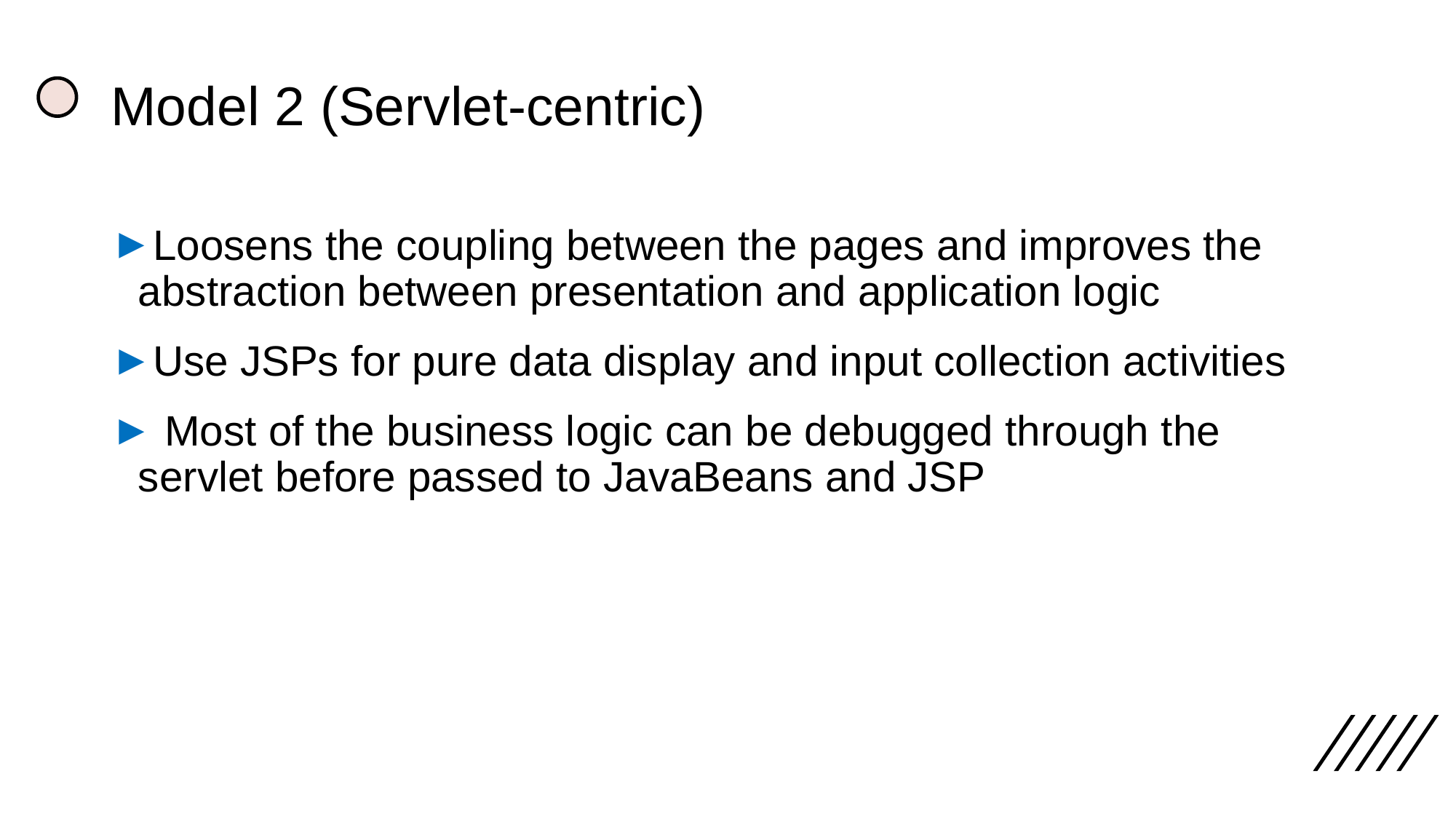

# Model 2 (Servlet-centric)
Loosens the coupling between the pages and improves the abstraction between presentation and application logic
Use JSPs for pure data display and input collection activities
 Most of the business logic can be debugged through the servlet before passed to JavaBeans and JSP